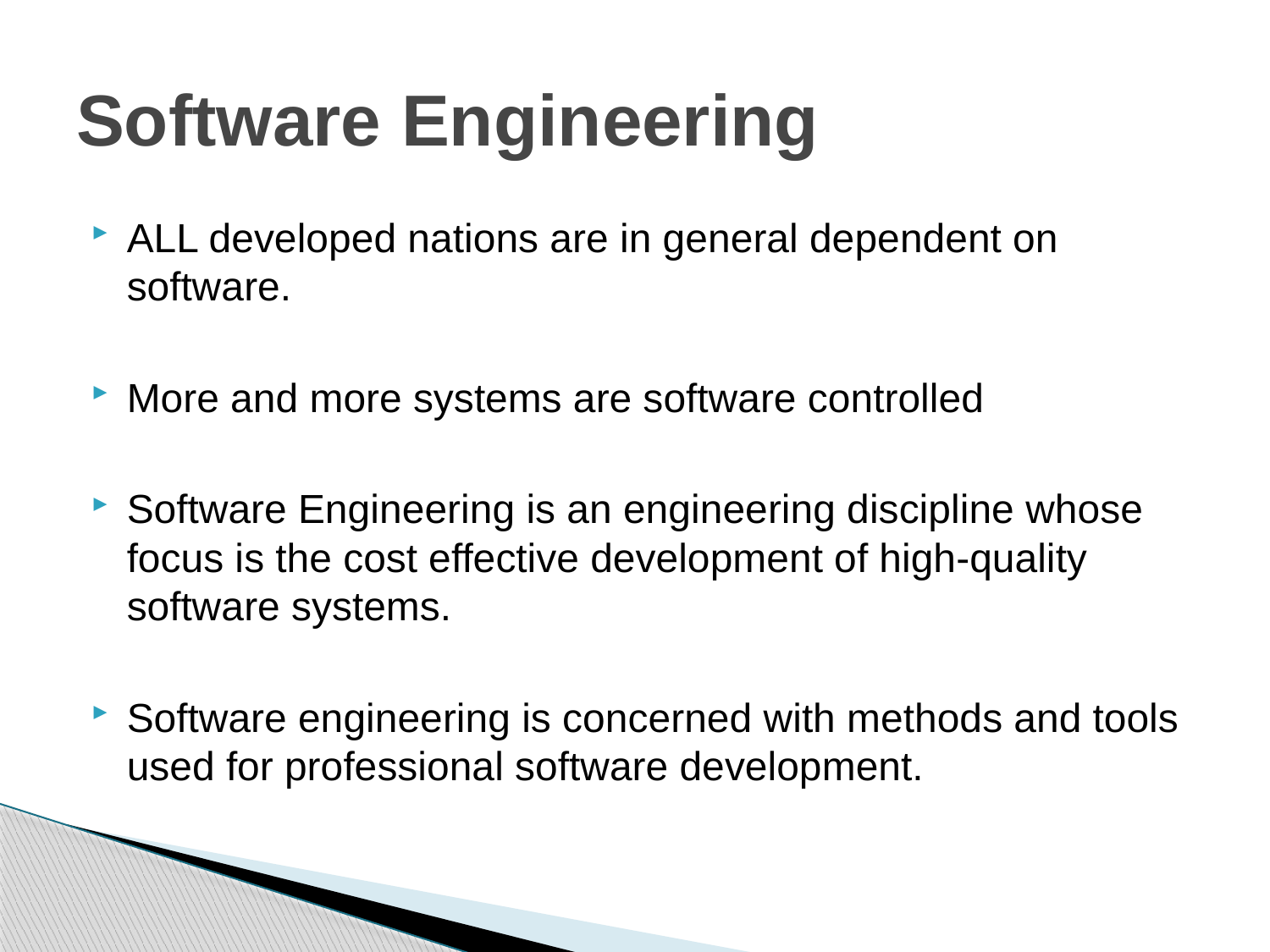

# Software Engineering
ALL developed nations are in general dependent on software.

More and more systems are software controlled

Software Engineering is an engineering discipline whose focus is the cost effective development of high-quality software systems.

Software engineering is concerned with methods and tools used for professional software development.